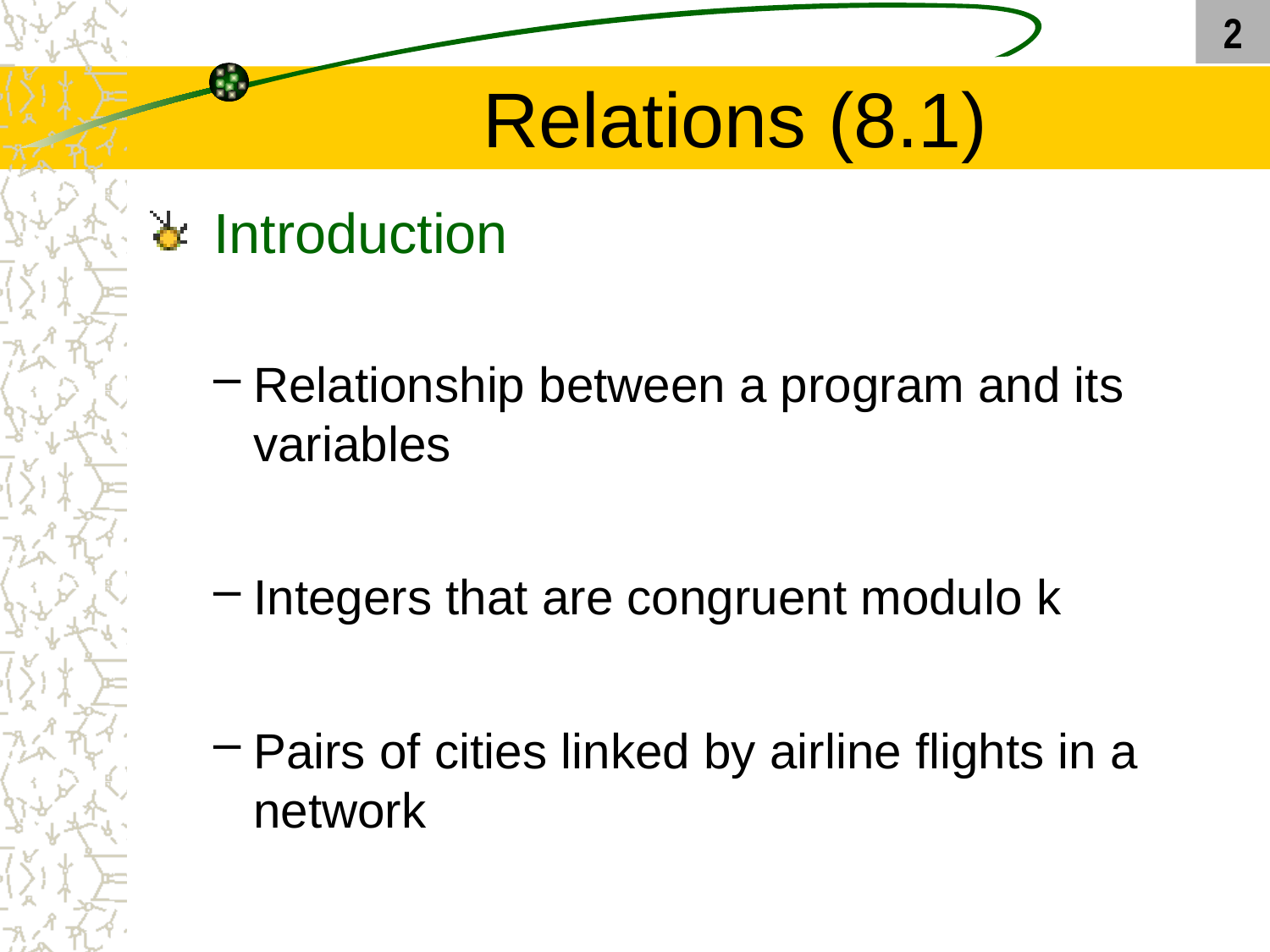

2
# Relations (8.1)
 Introduction

Relationship between a program and its variables

Integers that are congruent modulo k

Pairs of cities linked by airline flights in a network